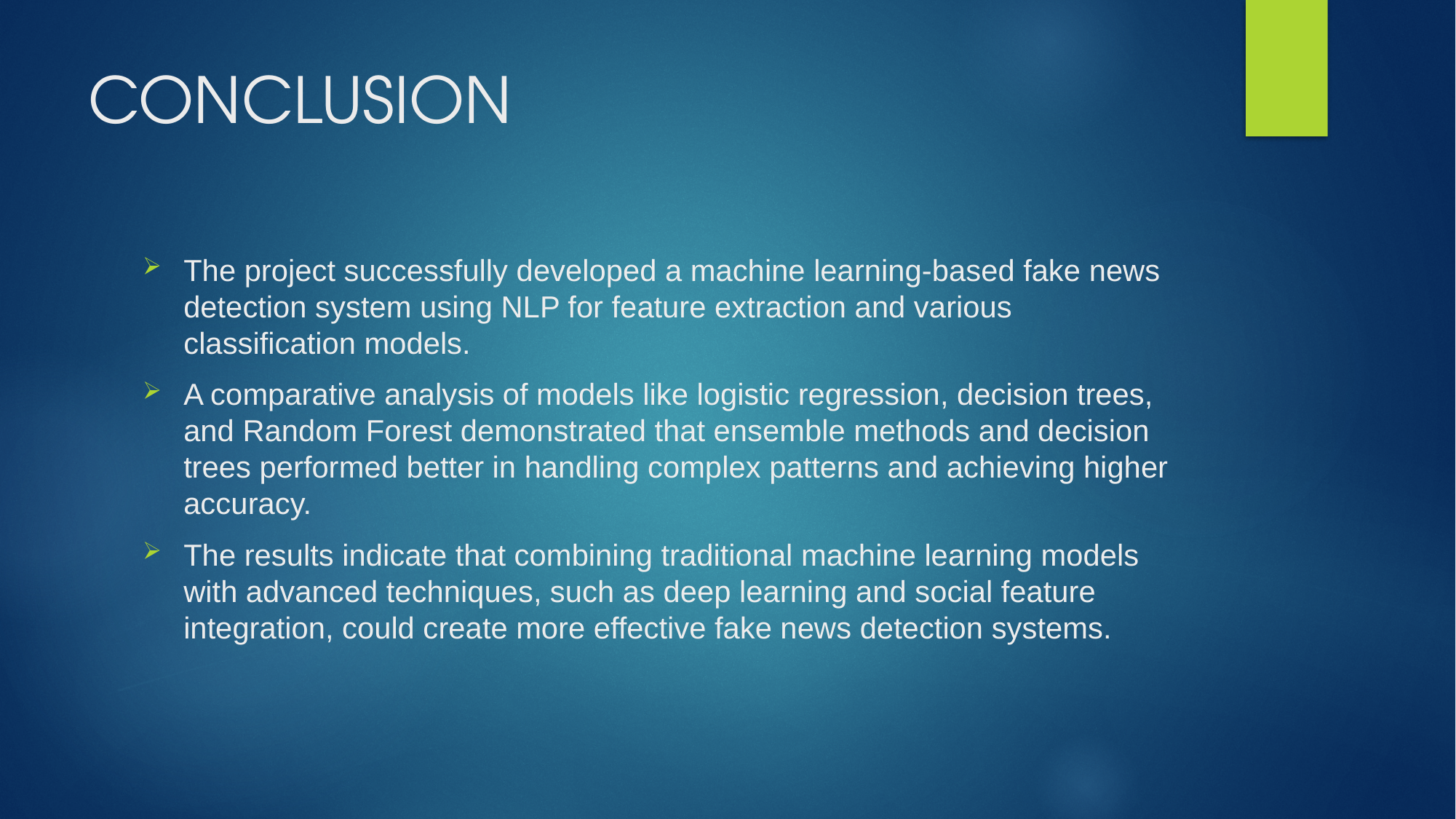

# CONCLUSION
The project successfully developed a machine learning-based fake news detection system using NLP for feature extraction and various classification models.
A comparative analysis of models like logistic regression, decision trees, and Random Forest demonstrated that ensemble methods and decision trees performed better in handling complex patterns and achieving higher accuracy.
The results indicate that combining traditional machine learning models with advanced techniques, such as deep learning and social feature integration, could create more effective fake news detection systems.